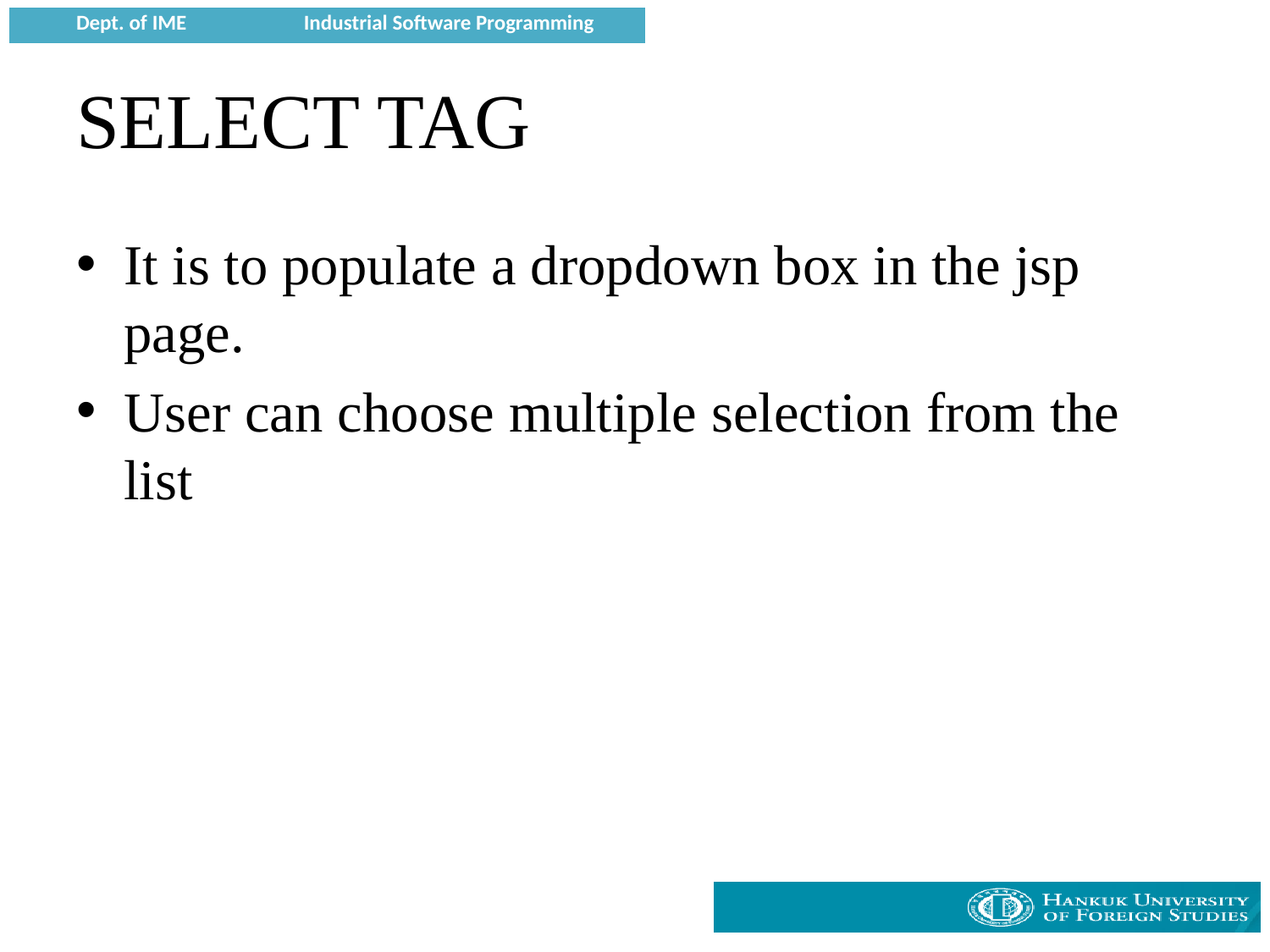

# SELECT TAG
It is to populate a dropdown box in the jsp page.
User can choose multiple selection from the list